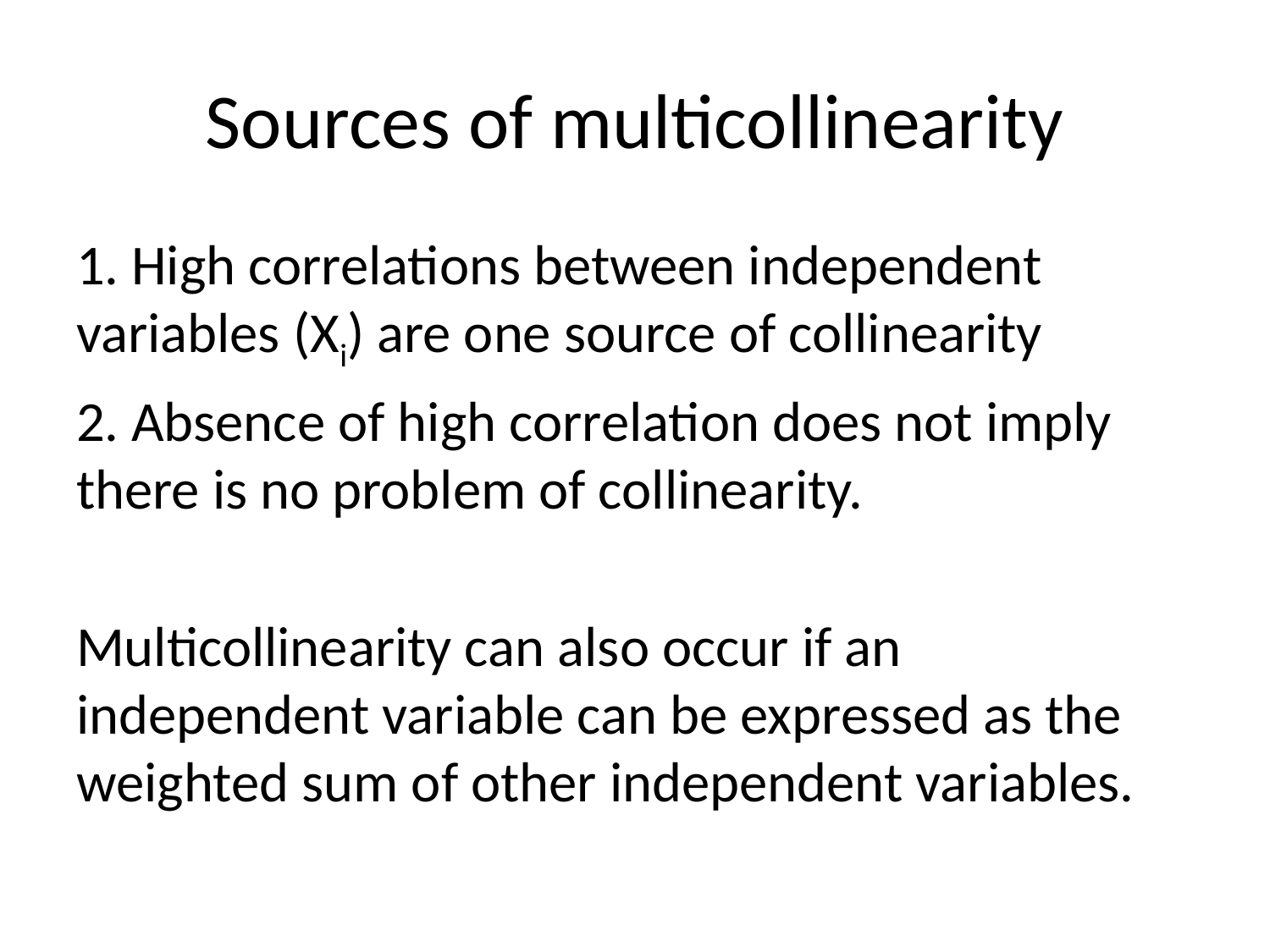

# Sources of multicollinearity
1. High correlations between independent variables (Xi) are one source of collinearity
2. Absence of high correlation does not imply there is no problem of collinearity.

Multicollinearity can also occur if an independent variable can be expressed as the weighted sum of other independent variables.